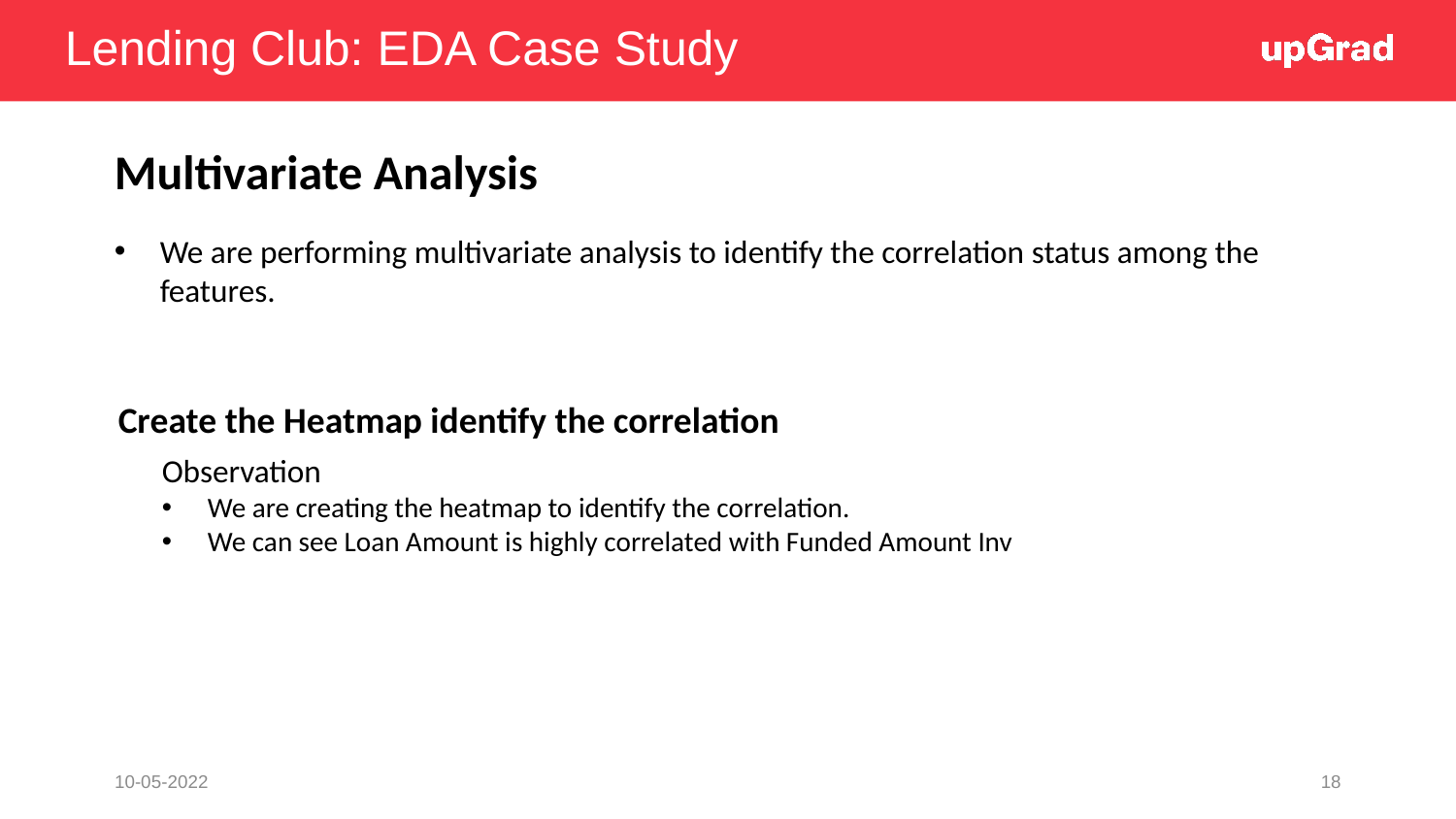

# Lending Club: EDA Case Study
 Loan Amount
Multivariate Analysis
We are performing multivariate analysis to identify the correlation status among the features.

Create the Heatmap identify the correlation
Observation
We are creating the heatmap to identify the correlation.
We can see Loan Amount is highly correlated with Funded Amount Inv
10-05-2022
18